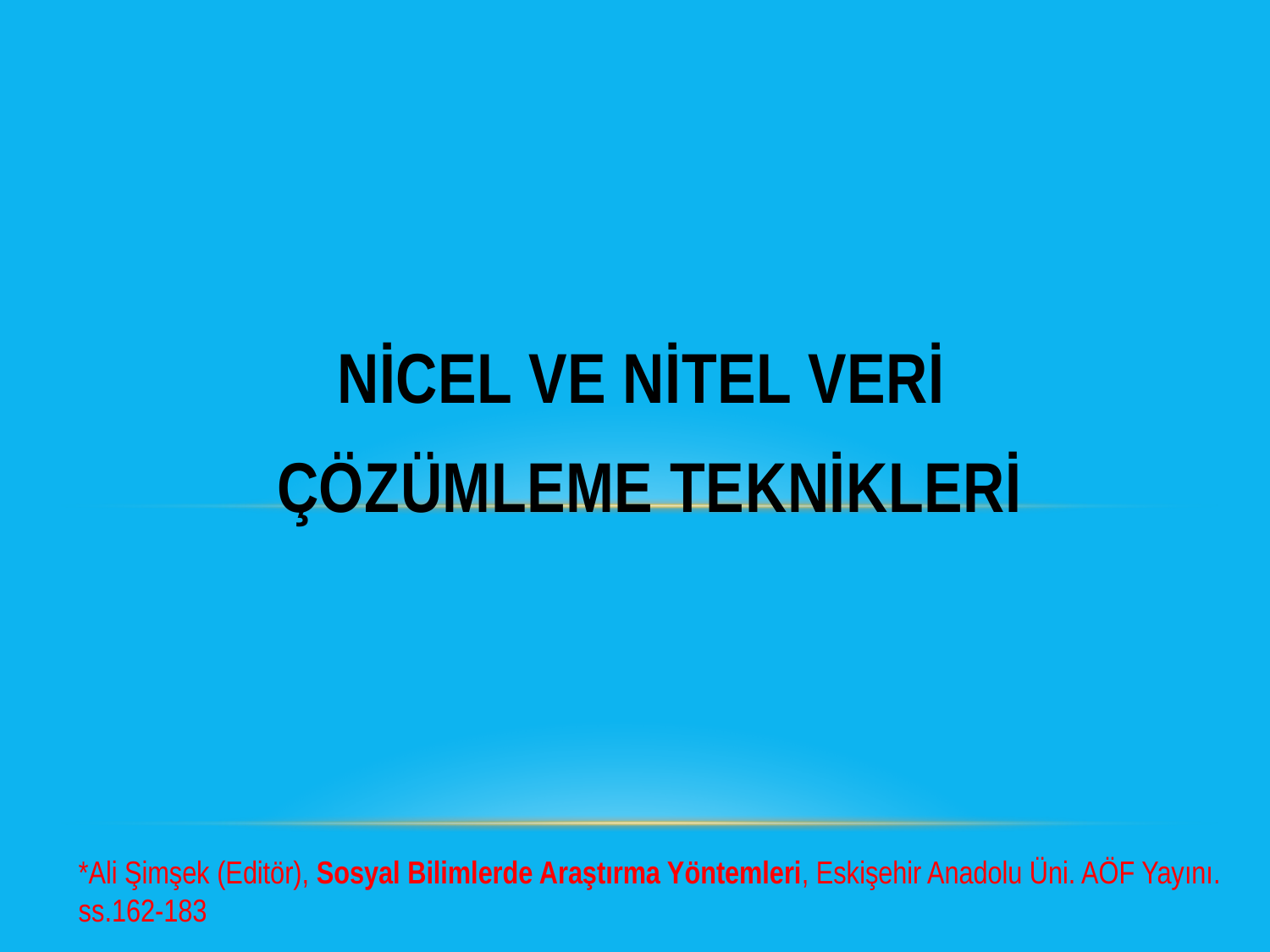

NİCEL VE NİTEL VERİ
ÇÖZÜMLEME TEKNİKLERİ
*Ali Şimşek (Editör), Sosyal Bilimlerde Araştırma Yöntemleri, Eskişehir Anadolu Üni. AÖF Yayını.
ss.162-183